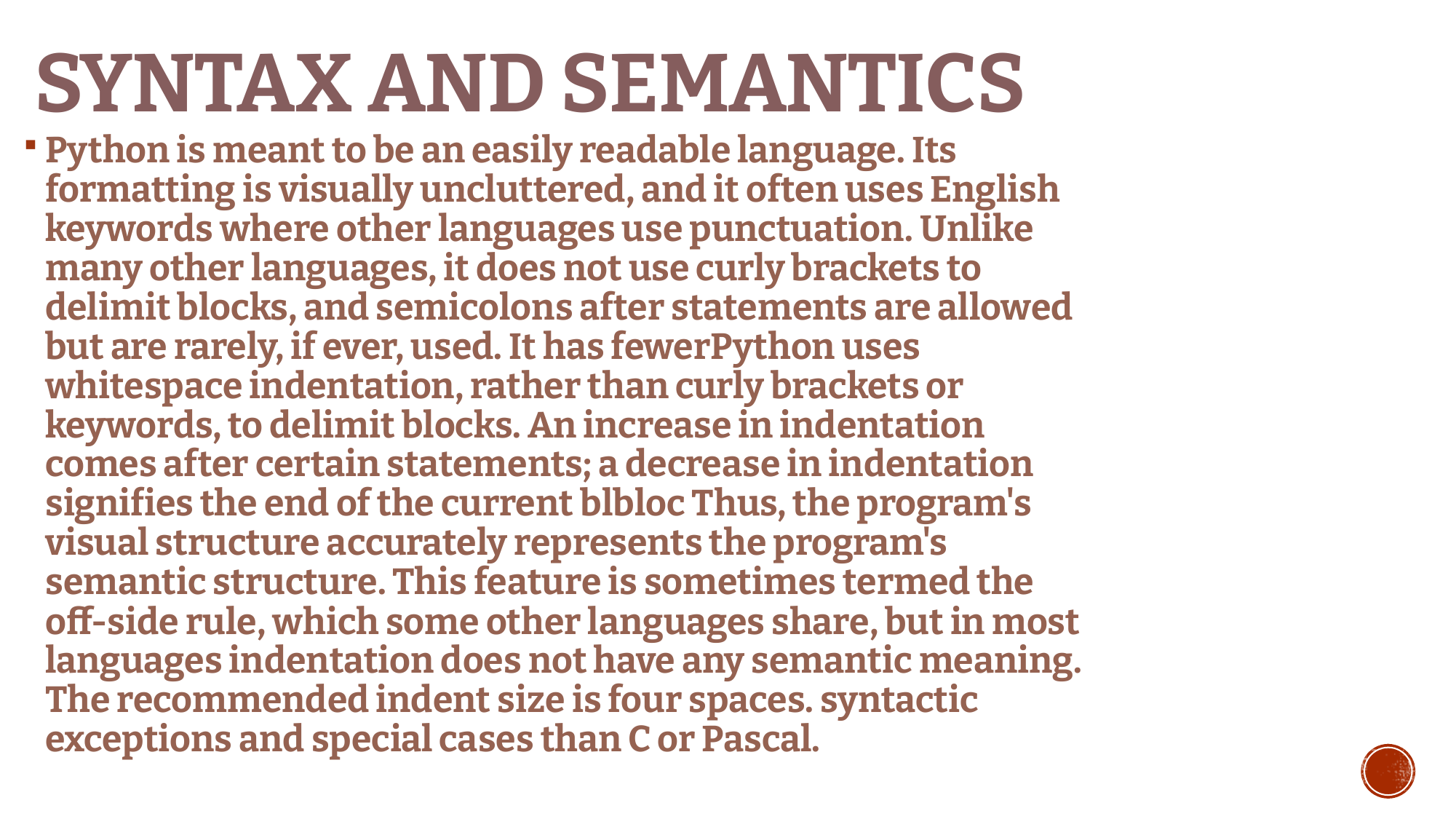

# Syntax and semantics
Python is meant to be an easily readable language. Its formatting is visually uncluttered, and it often uses English keywords where other languages use punctuation. Unlike many other languages, it does not use curly brackets to delimit blocks, and semicolons after statements are allowed but are rarely, if ever, used. It has fewerPython uses whitespace indentation, rather than curly brackets or keywords, to delimit blocks. An increase in indentation comes after certain statements; a decrease in indentation signifies the end of the current blbloc Thus, the program's visual structure accurately represents the program's semantic structure. This feature is sometimes termed the off-side rule, which some other languages share, but in most languages indentation does not have any semantic meaning. The recommended indent size is four spaces. syntactic exceptions and special cases than C or Pascal.